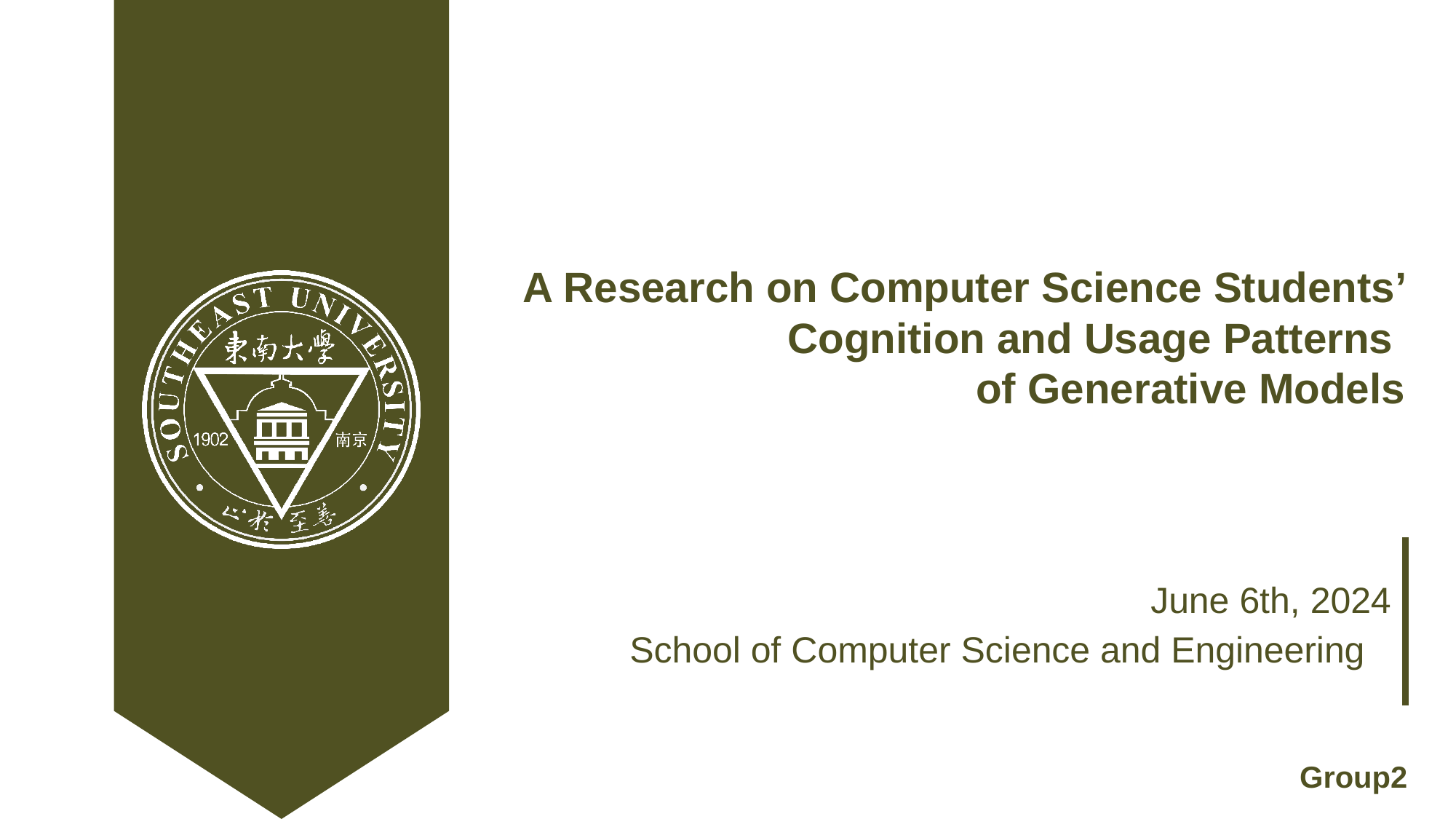

A Research on Computer Science Students’ Cognition and Usage Patterns
of Generative Models
June 6th, 2024
School of Computer Science and Engineering
Group2